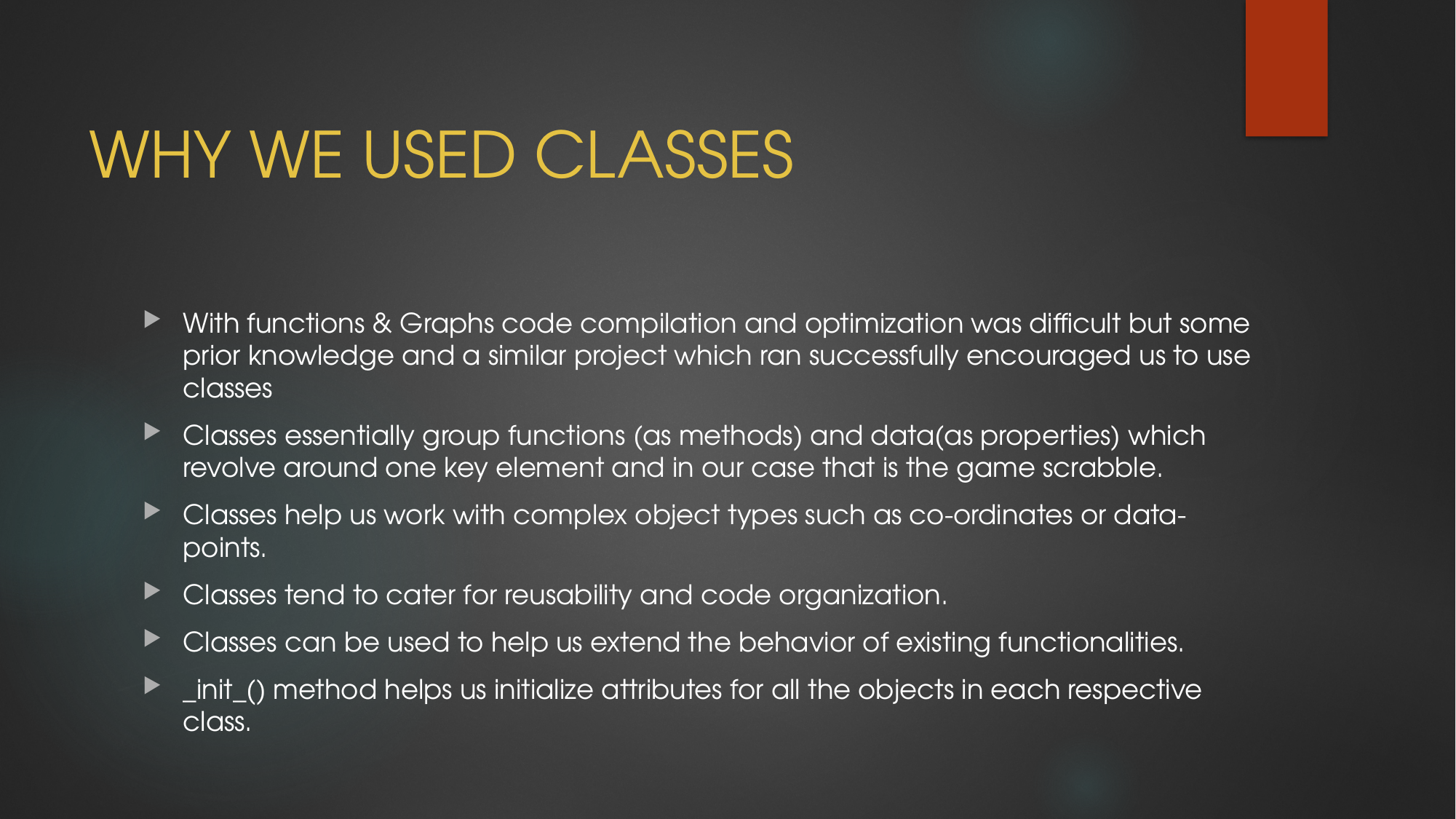

# WHY WE USED CLASSES
With functions & Graphs code compilation and optimization was difficult but some prior knowledge and a similar project which ran successfully encouraged us to use classes
Classes essentially group functions (as methods) and data(as properties) which revolve around one key element and in our case that is the game scrabble.
Classes help us work with complex object types such as co-ordinates or data-points.
Classes tend to cater for reusability and code organization.
Classes can be used to help us extend the behavior of existing functionalities.
_init_() method helps us initialize attributes for all the objects in each respective class.